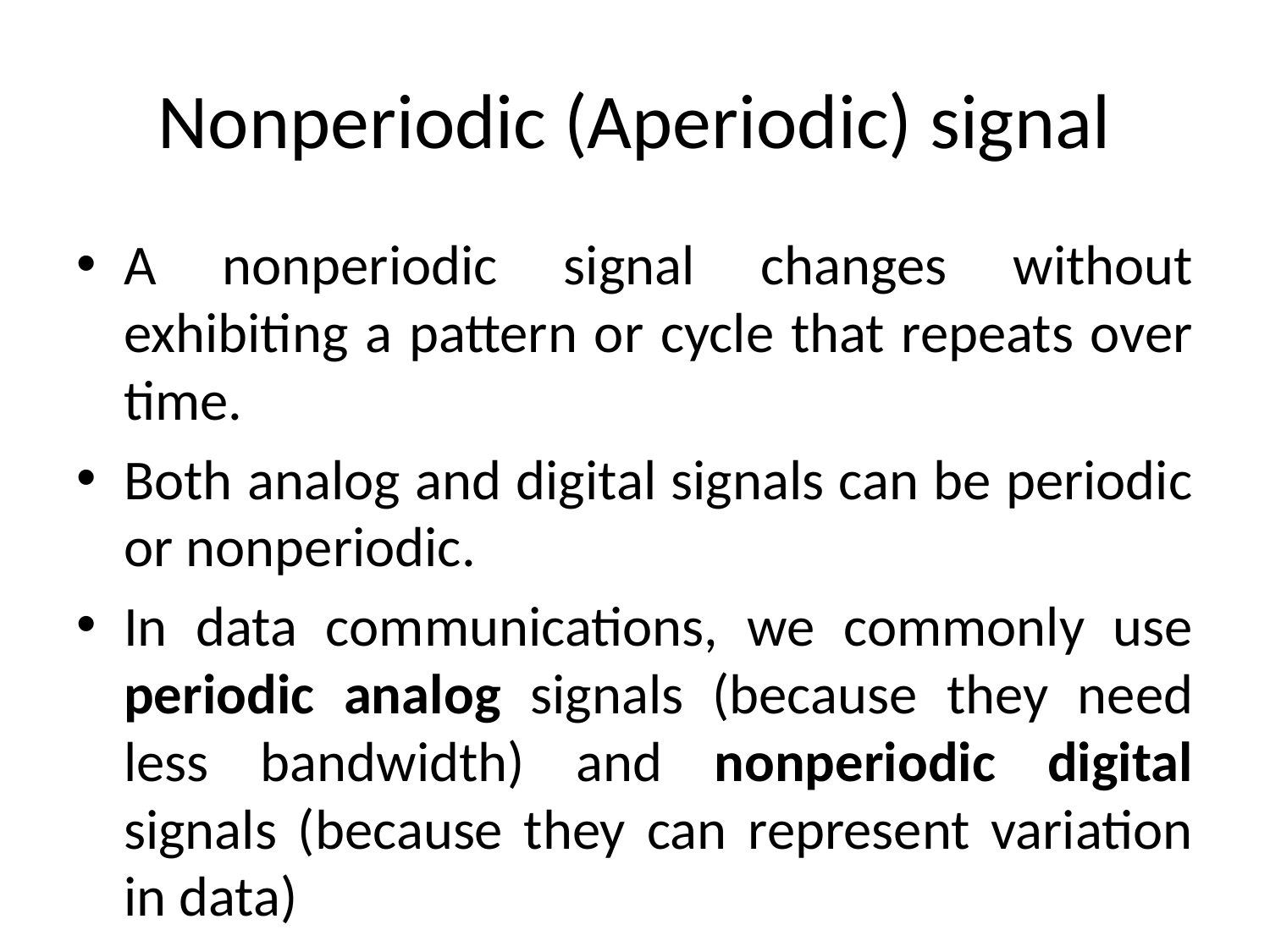

# Nonperiodic (Aperiodic) signal
A nonperiodic signal changes without exhibiting a pattern or cycle that repeats over time.
Both analog and digital signals can be periodic or nonperiodic.
In data communications, we commonly use periodic analog signals (because they need less bandwidth) and nonperiodic digital signals (because they can represent variation in data)